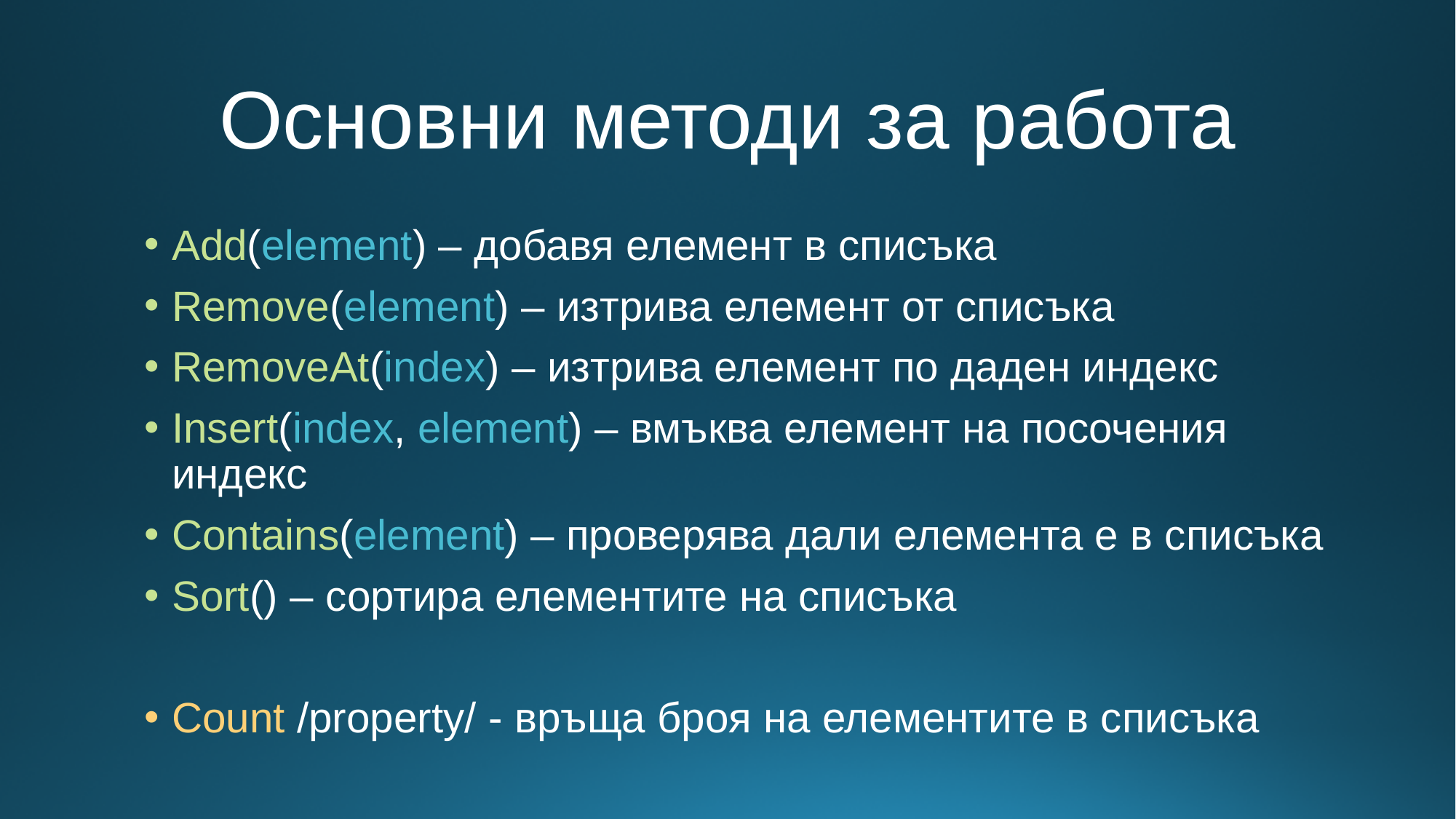

# Основни методи за работа
Add(element) – добавя елемент в списъка
Remove(element) – изтрива елемент от списъка
RemoveAt(index) – изтрива елемент по даден индекс
Insert(index, element) – вмъква елемент на посочения индекс
Contains(element) – проверява дали елемента е в списъка
Sort() – сортира елементите на списъка

Count /property/ - връща броя на елементите в списъка